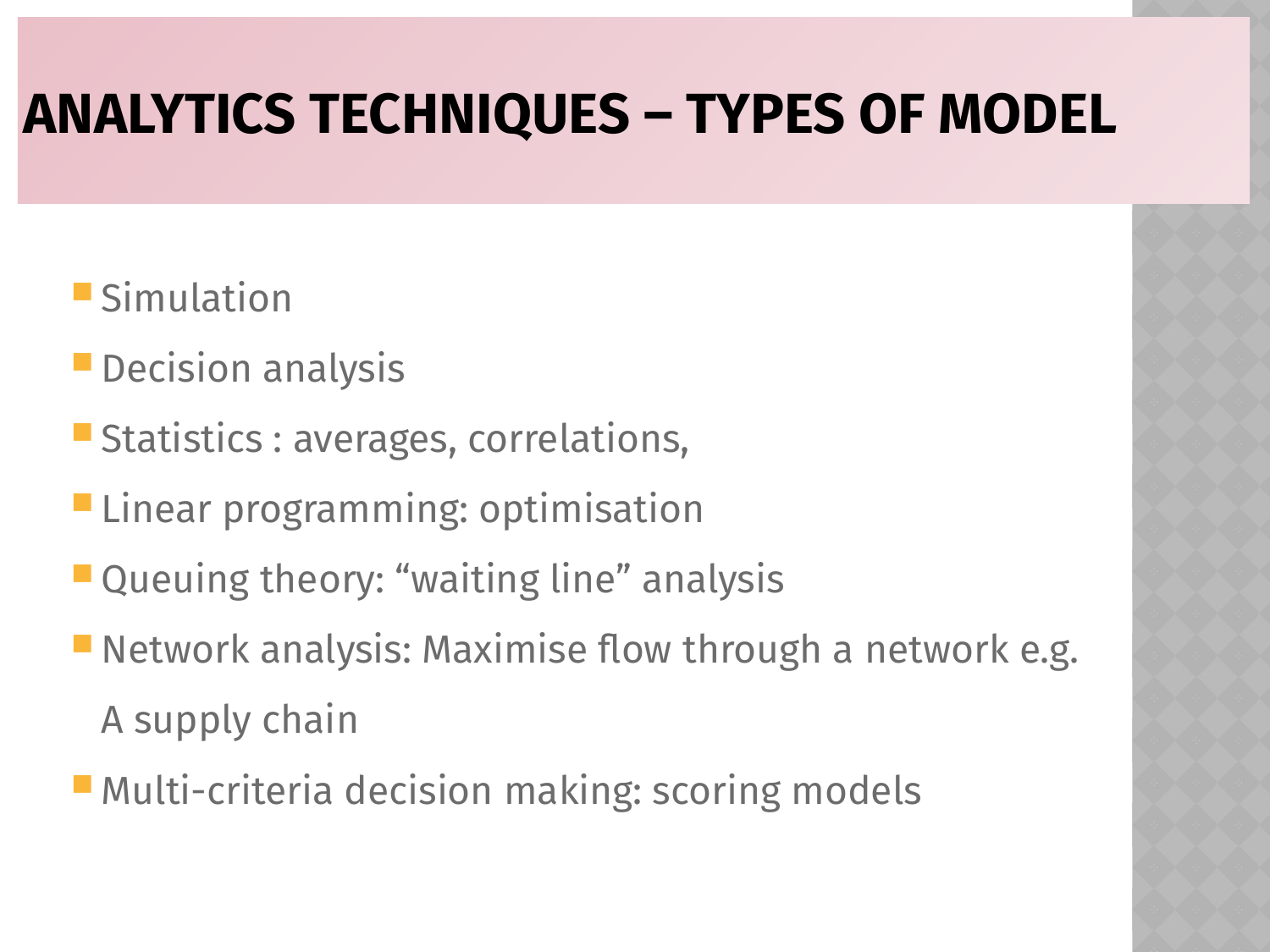

# Analytics techniques – types of model
Simulation
Decision analysis
Statistics : averages, correlations,
Linear programming: optimisation
Queuing theory: “waiting line” analysis
Network analysis: Maximise flow through a network e.g.  A supply chain
Multi-criteria decision making: scoring models